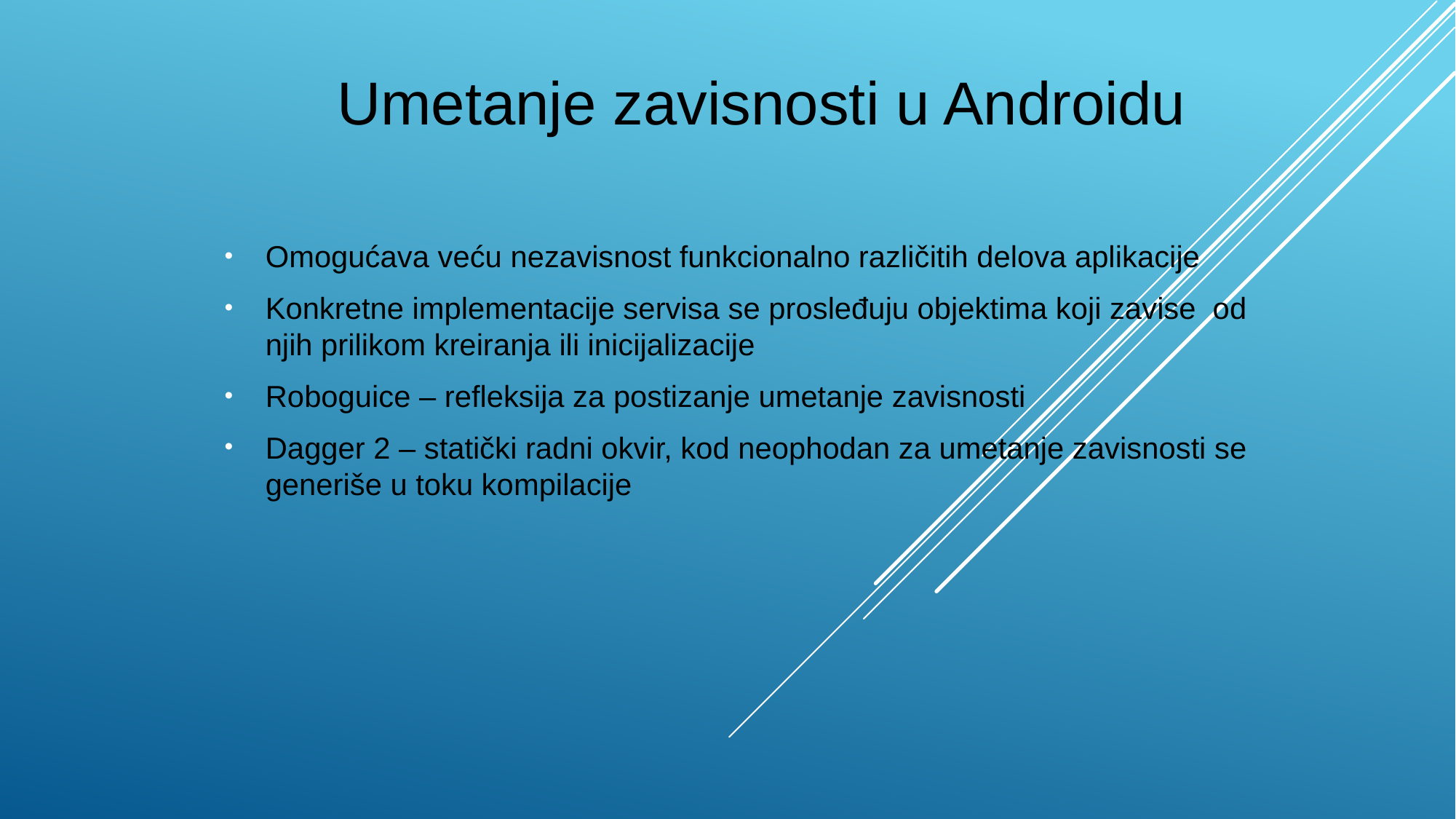

# Umetanje zavisnosti u Androidu
Omogućava veću nezavisnost funkcionalno različitih delova aplikacije
Konkretne implementacije servisa se prosleđuju objektima koji zavise  od njih prilikom kreiranja ili inicijalizacije
Roboguice – refleksija za postizanje umetanje zavisnosti
Dagger 2 – statički radni okvir, kod neophodan za umetanje zavisnosti se generiše u toku kompilacije